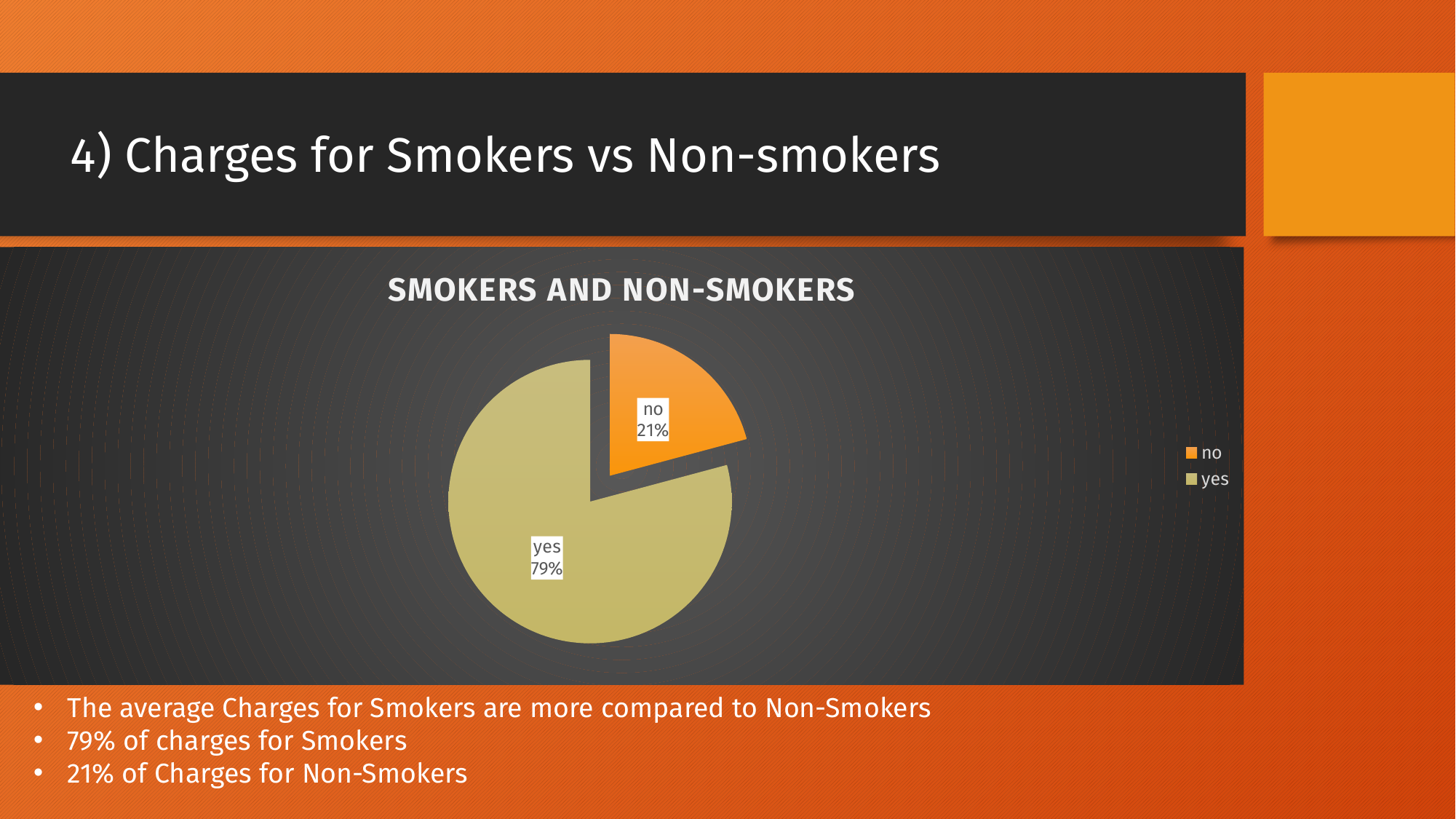

# 4) Charges for Smokers vs Non-smokers

### Chart: SMOKERS AND NON-SMOKERS

| Category | Total |
|---|---|
| no | 8434.268297856199 |
| yes | 32050.23183153285 |
The average Charges for Smokers are more compared to Non-Smokers
79% of charges for Smokers
21% of Charges for Non-Smokers